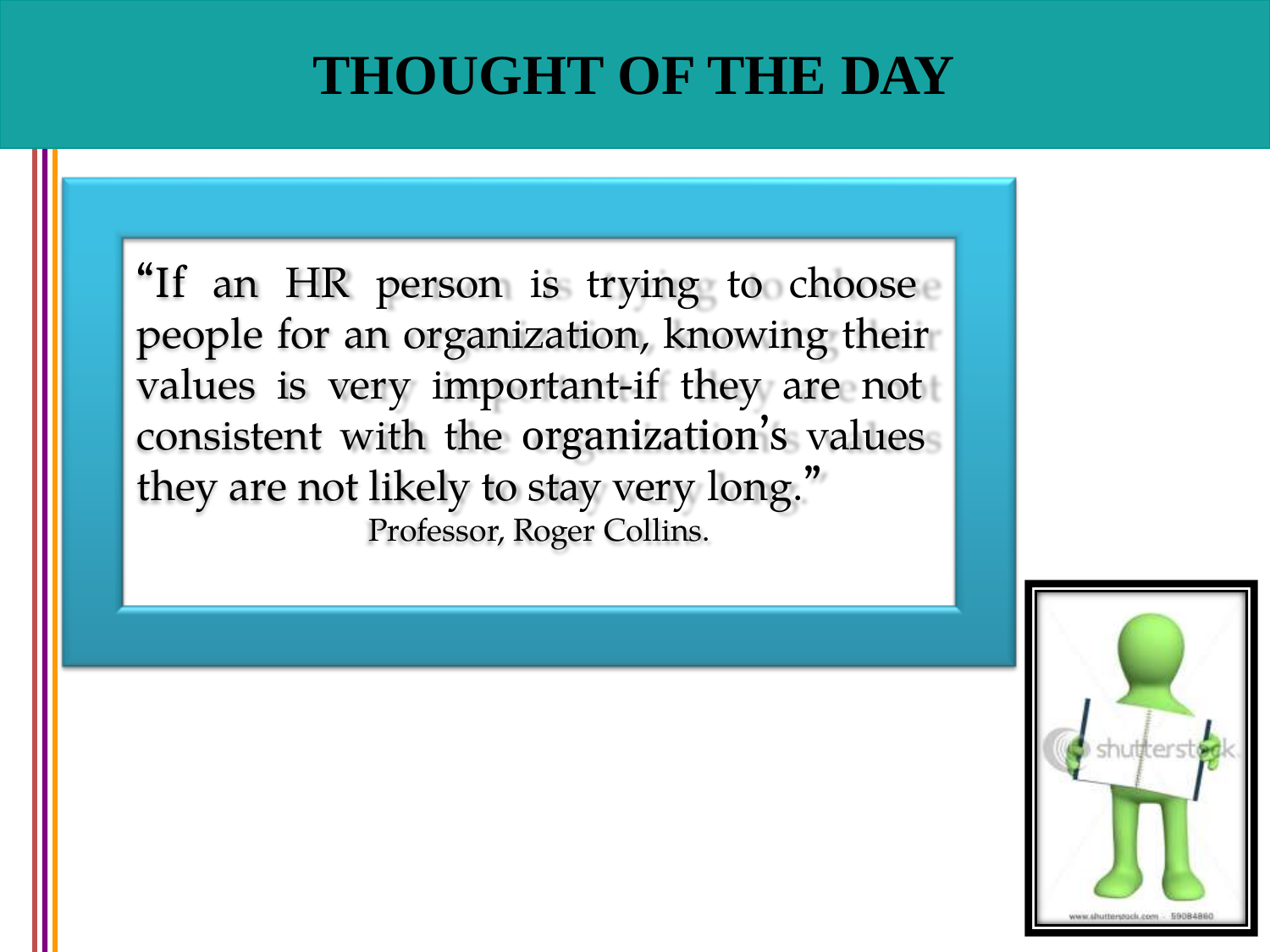

# THOUGHT OF THE DAY

“If an HR person is trying to choose  people for an organization, knowing their  values is very important-if they are not  consistent with the organization’s values  they are not likely to stay very long.”
Professor, Roger Collins.